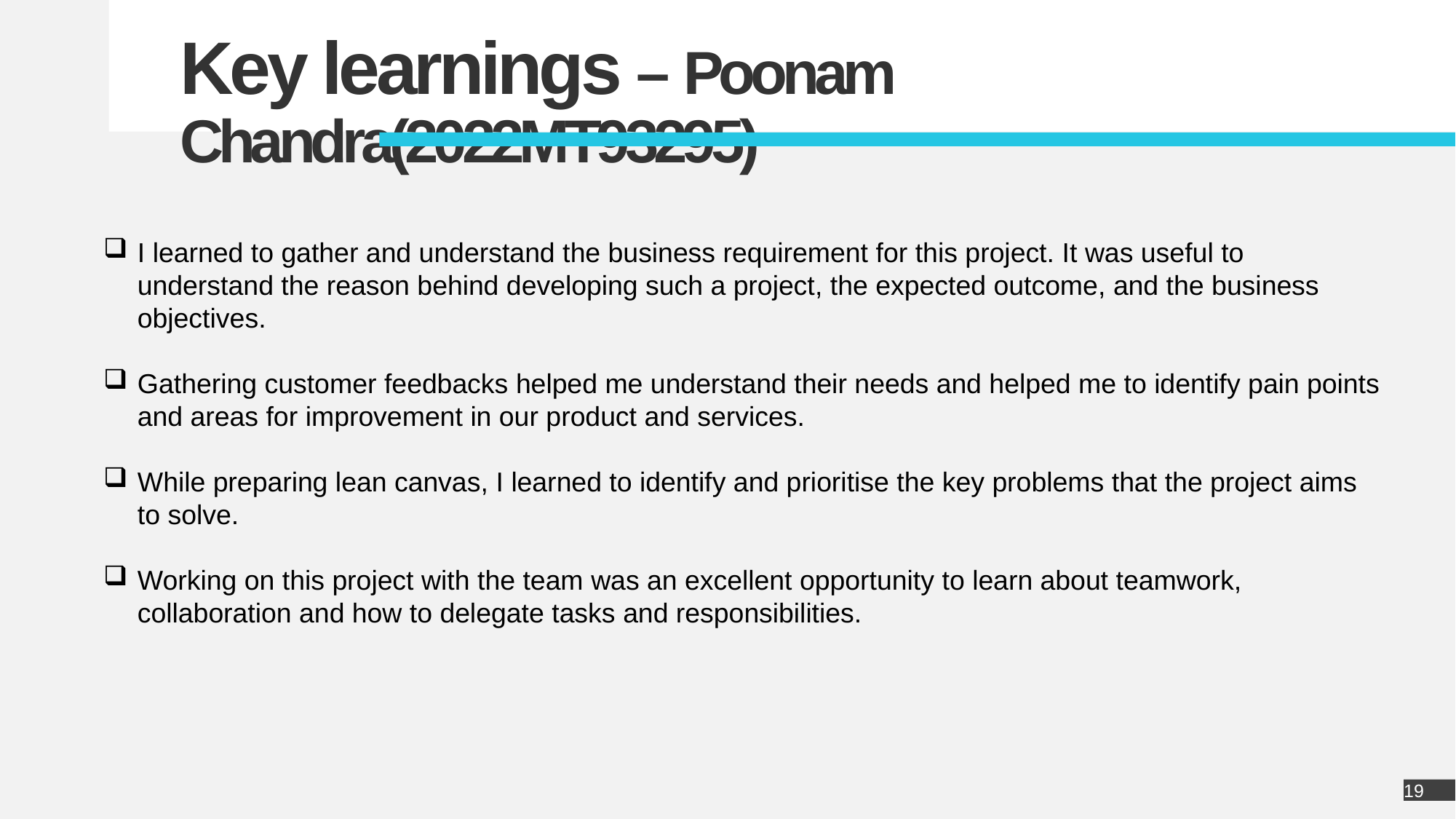

Key learnings – Poonam Chandra(2022MT93295)

I learned to gather and understand the business requirement for this project. It was useful to understand the reason behind developing such a project, the expected outcome, and the business objectives.

Gathering customer feedbacks helped me understand their needs and helped me to identify pain points and areas for improvement in our product and services.

While preparing lean canvas, I learned to identify and prioritise the key problems that the project aims to solve.

Working on this project with the team was an excellent opportunity to learn about teamwork, collaboration and how to delegate tasks and responsibilities.

19